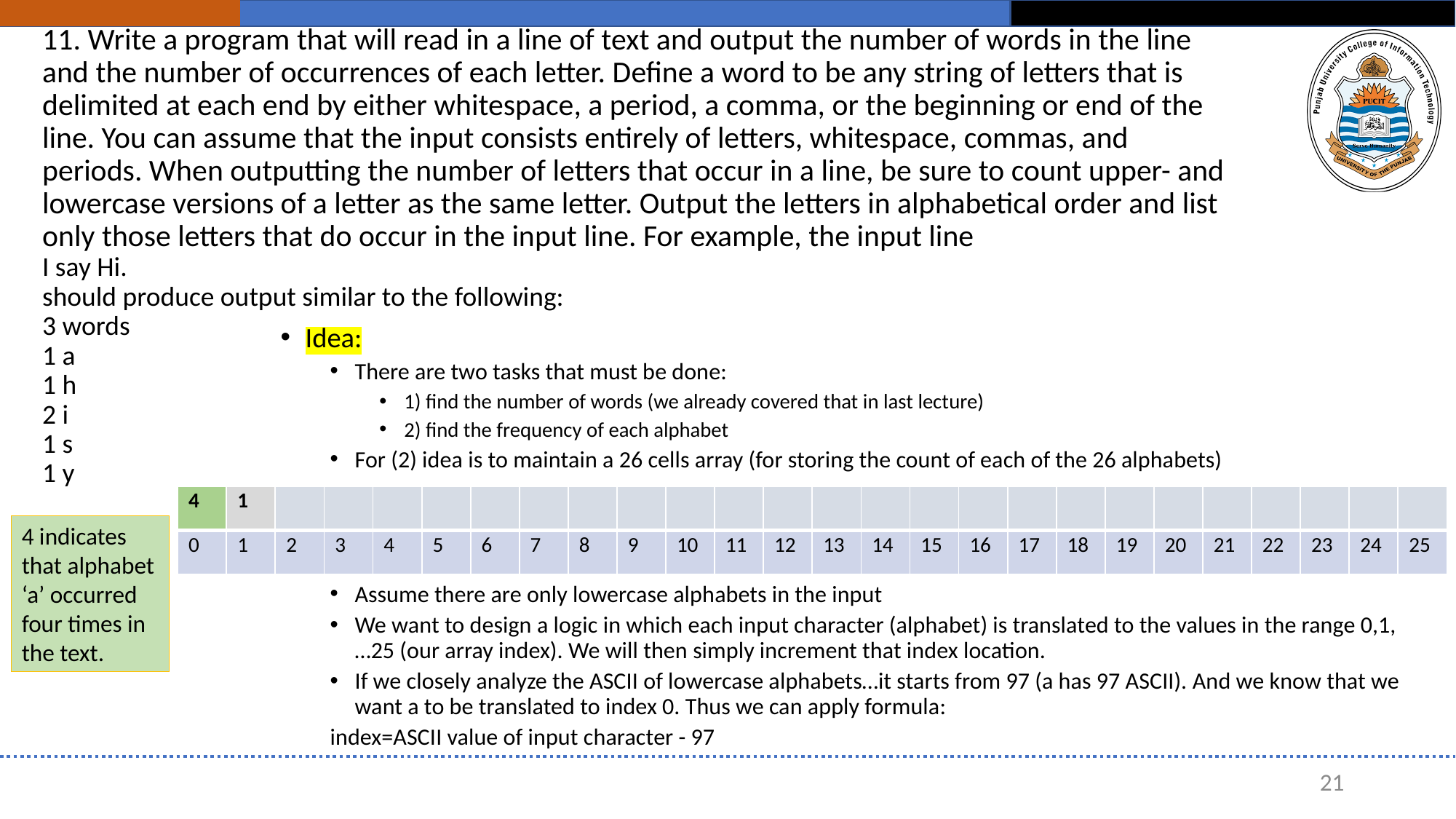

# 11. Write a program that will read in a line of text and output the number of words in the line and the number of occurrences of each letter. Define a word to be any string of letters that is delimited at each end by either whitespace, a period, a comma, or the beginning or end of the line. You can assume that the input consists entirely of letters, whitespace, commas, and periods. When outputting the number of letters that occur in a line, be sure to count upper- and lowercase versions of a letter as the same letter. Output the letters in alphabetical order and list only those letters that do occur in the input line. For example, the input line I say Hi. should produce output similar to the following: 3 words 1 a 1 h 2 i 1 s 1 y
Idea:
There are two tasks that must be done:
1) find the number of words (we already covered that in last lecture)
2) find the frequency of each alphabet
For (2) idea is to maintain a 26 cells array (for storing the count of each of the 26 alphabets)

Assume there are only lowercase alphabets in the input
We want to design a logic in which each input character (alphabet) is translated to the values in the range 0,1,…25 (our array index). We will then simply increment that index location.
If we closely analyze the ASCII of lowercase alphabets…it starts from 97 (a has 97 ASCII). And we know that we want a to be translated to index 0. Thus we can apply formula:
	index=ASCII value of input character - 97

| 4 | 1 |  |  |  |  |  |  |  |  |  |  |  |  |  |  |  |  |  |  |  |  |  |  |  |  |
| --- | --- | --- | --- | --- | --- | --- | --- | --- | --- | --- | --- | --- | --- | --- | --- | --- | --- | --- | --- | --- | --- | --- | --- | --- | --- |
| 0 | 1 | 2 | 3 | 4 | 5 | 6 | 7 | 8 | 9 | 10 | 11 | 12 | 13 | 14 | 15 | 16 | 17 | 18 | 19 | 20 | 21 | 22 | 23 | 24 | 25 |
4 indicates that alphabet ‘a’ occurred four times in the text.
21